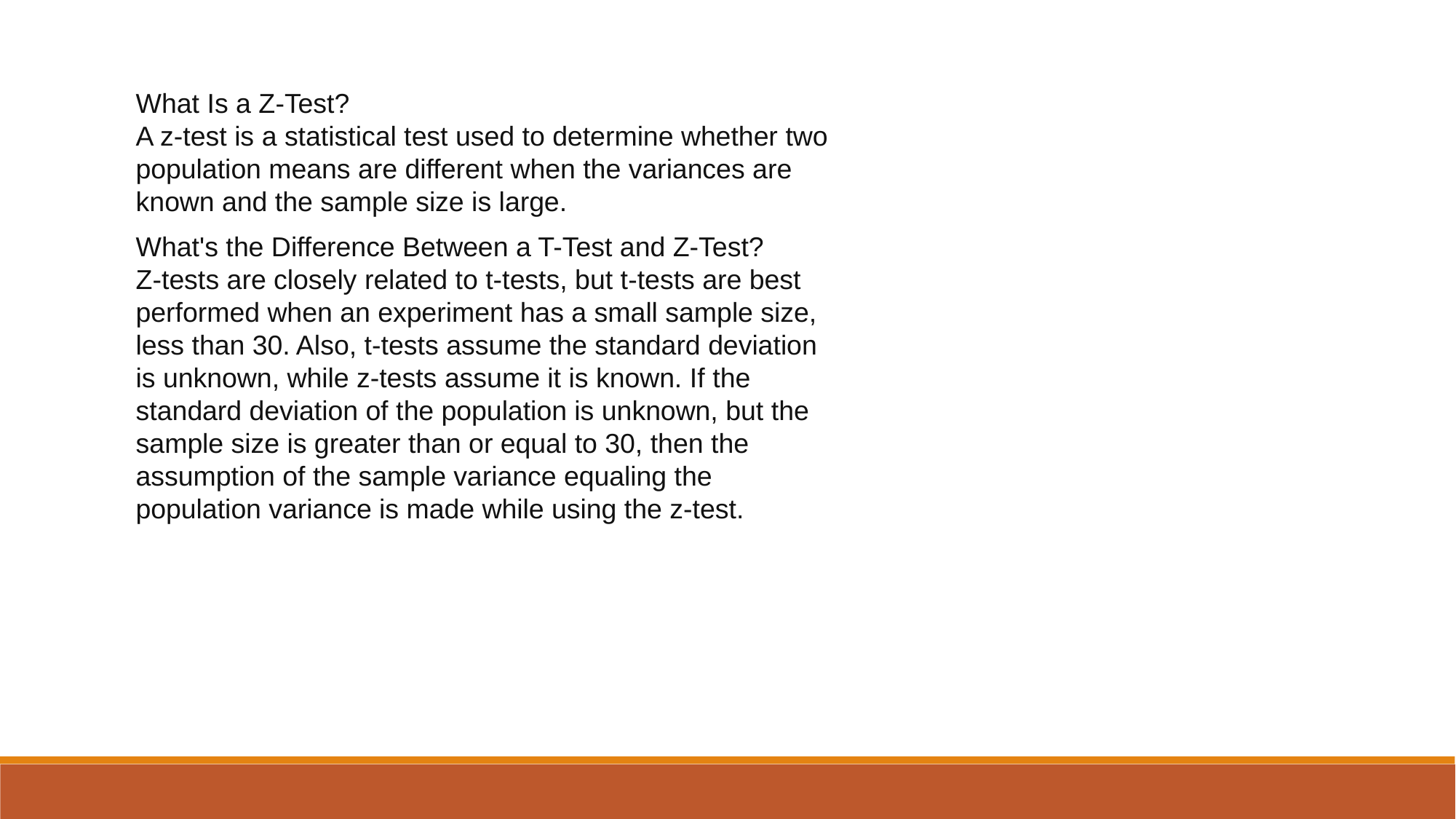

What Is a Z-Test?
A z-test is a statistical test used to determine whether two population means are different when the variances are known and the sample size is large.
What's the Difference Between a T-Test and Z-Test?
Z-tests are closely related to t-tests, but t-tests are best performed when an experiment has a small sample size, less than 30. Also, t-tests assume the standard deviation is unknown, while z-tests assume it is known. If the standard deviation of the population is unknown, but the sample size is greater than or equal to 30, then the assumption of the sample variance equaling the population variance is made while using the z-test.